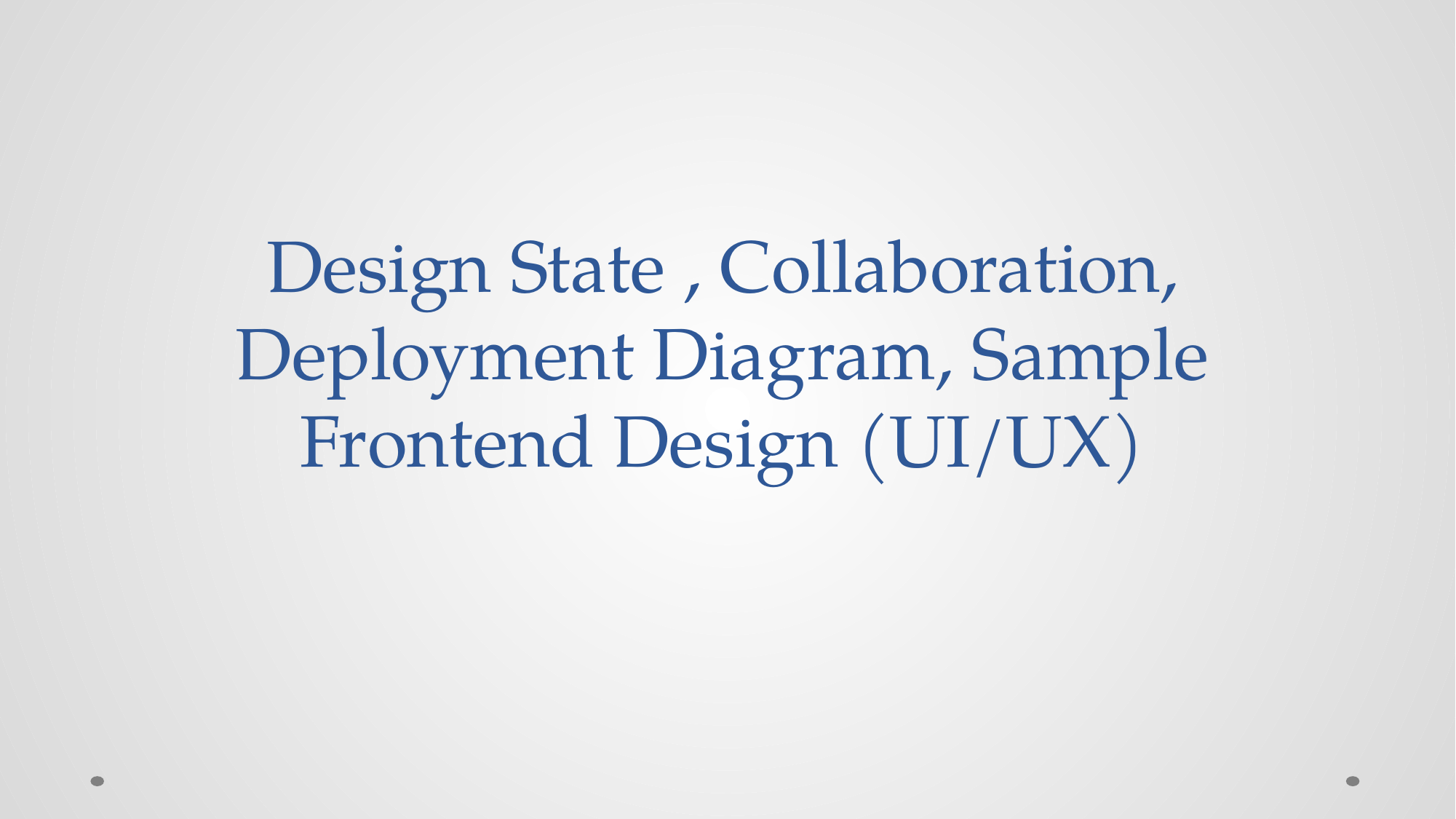

# Design State , Collaboration, Deployment Diagram, Sample Frontend Design (UI/UX)